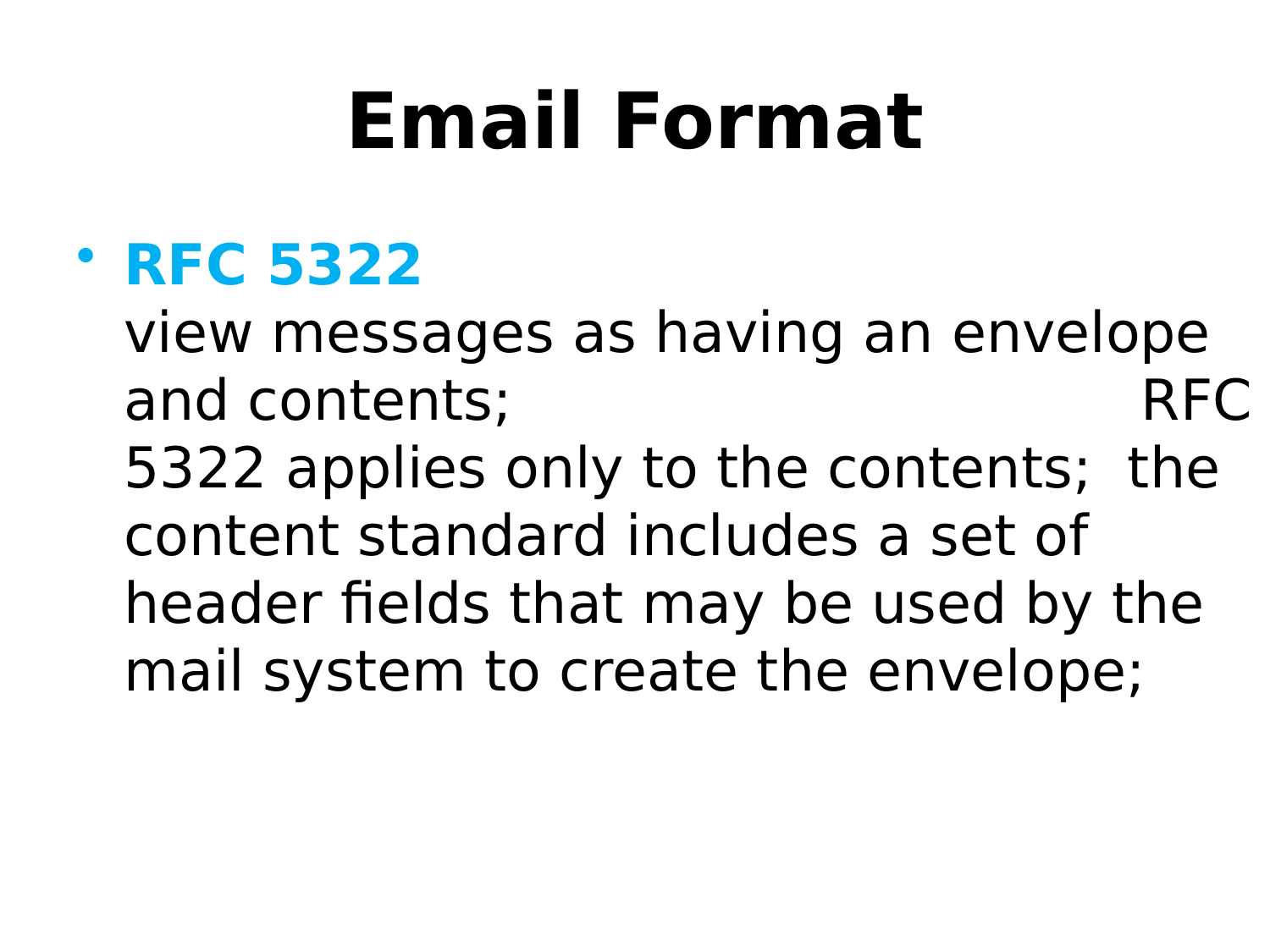

# Email Format
RFC 5322                                      view messages as having an envelope and contents;                                   RFC 5322 applies only to the contents;  the content standard includes a set of header fields that may be used by the mail system to create the envelope;